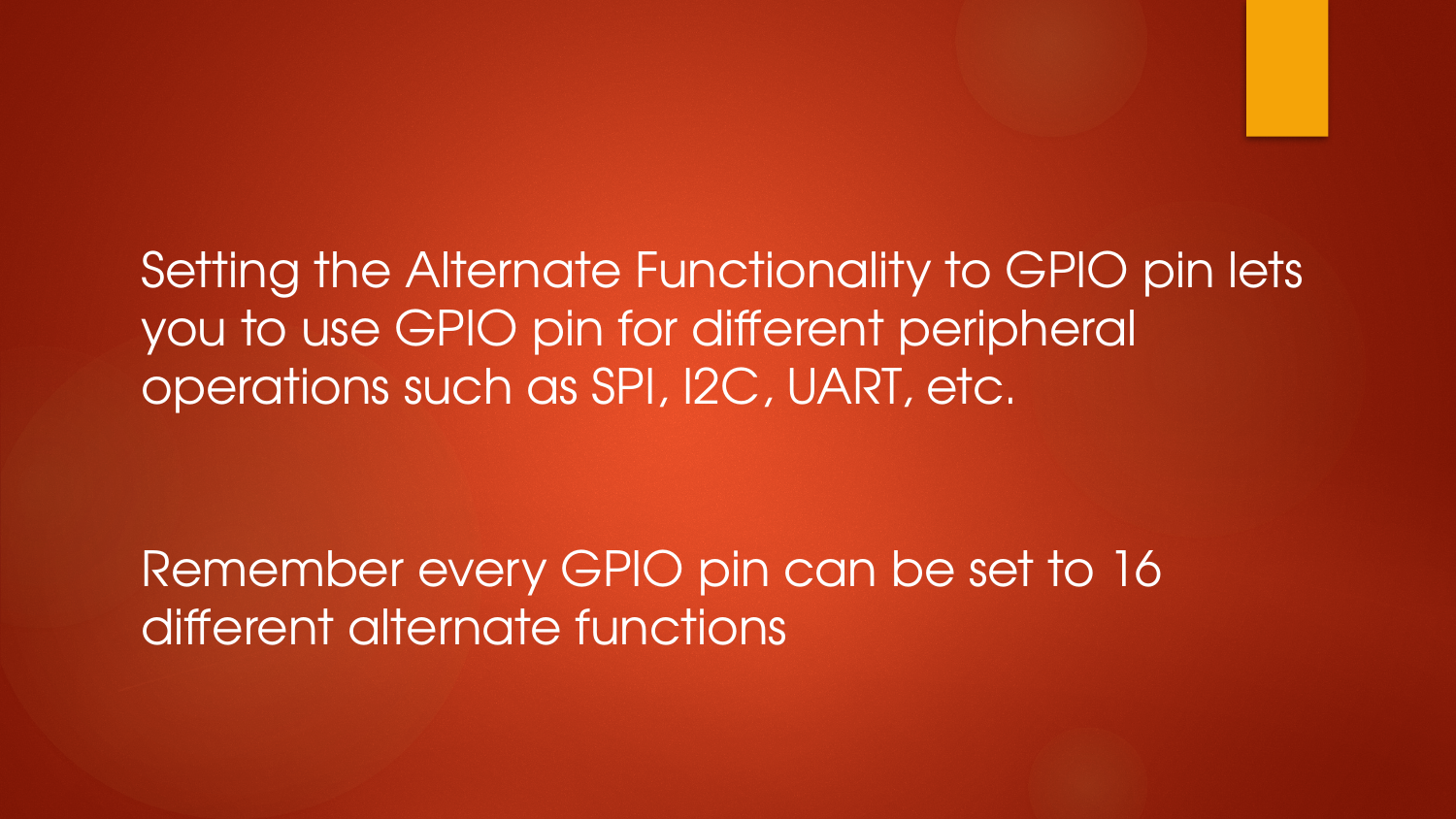

Setting the Alternate Functionality to GPIO pin lets you to use GPIO pin for different peripheral operations such as SPI, I2C, UART, etc.
Remember every GPIO pin can be set to 16 different alternate functions